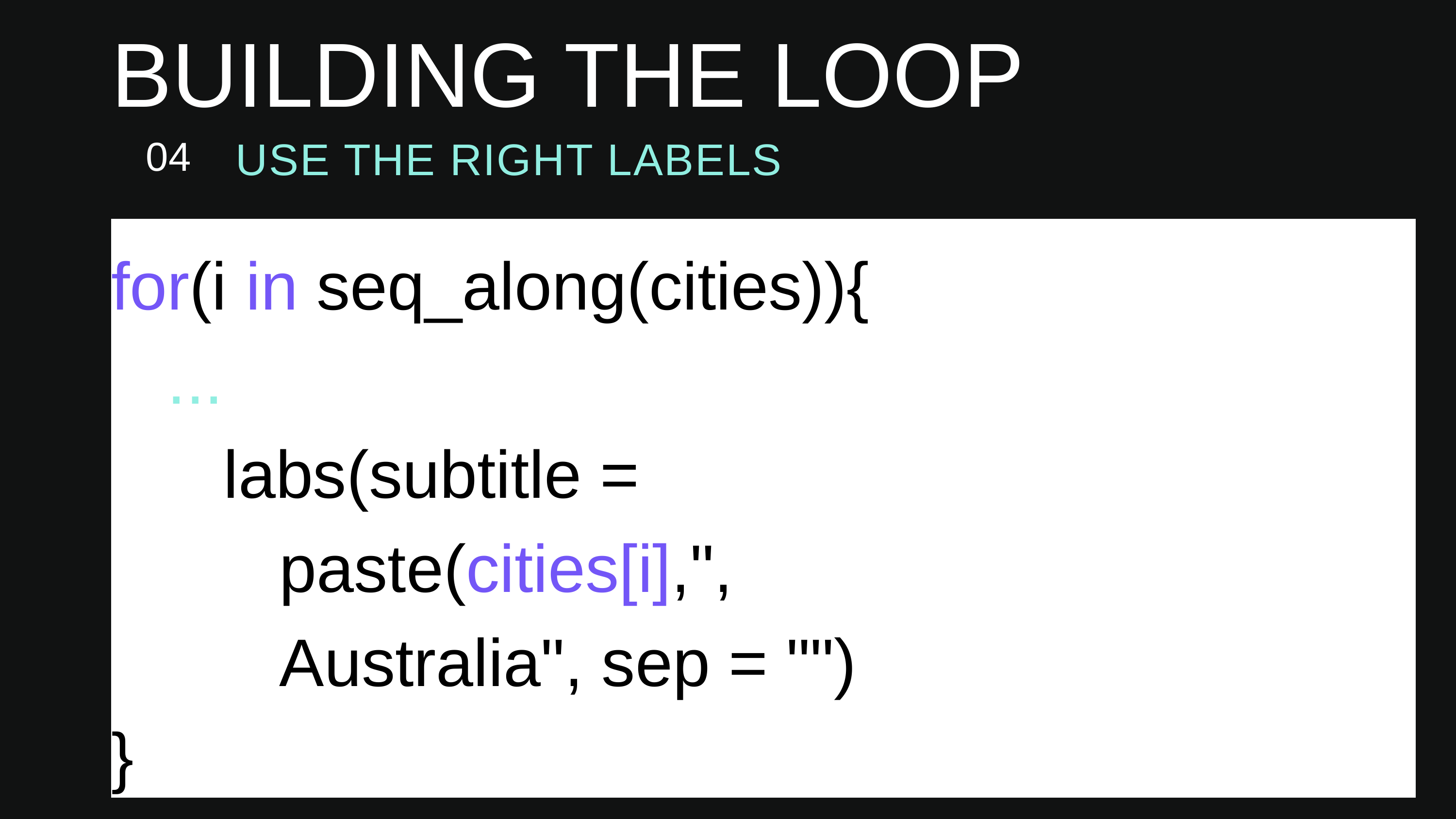

BUILDING THE LOOP
04
USE THE RIGHT LABELS

for(i in seq_along(cities)){
   ...
      labs(subtitle =
         paste(cities[i],",
         Australia", sep = "")
}